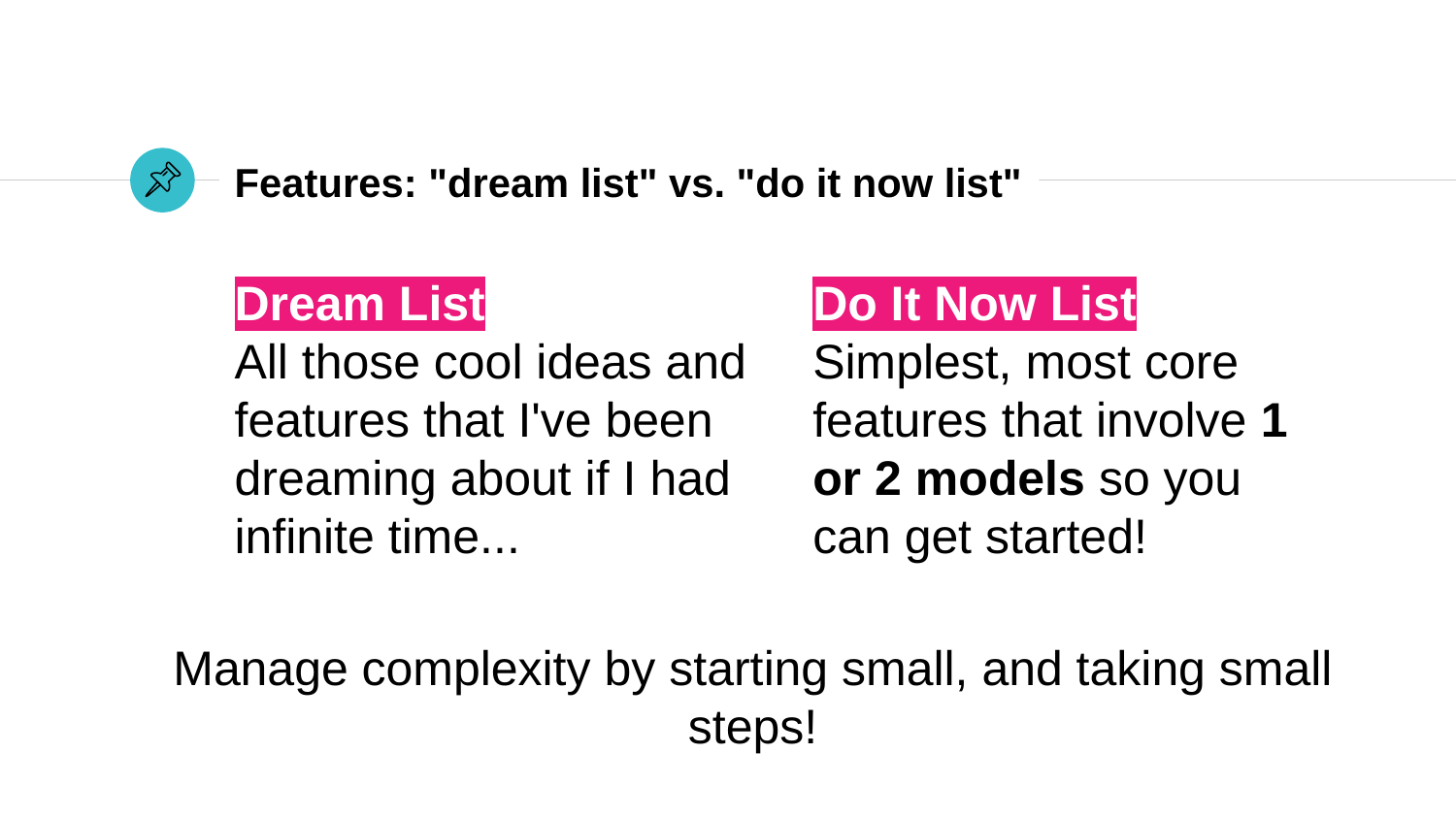

# Features: "dream list" vs. "do it now list"

Dream List
All those cool ideas and features that I've been dreaming about if I had infinite time...
Do It Now List
Simplest, most core features that involve 1 or 2 models so you can get started!
Manage complexity by starting small, and taking small steps!